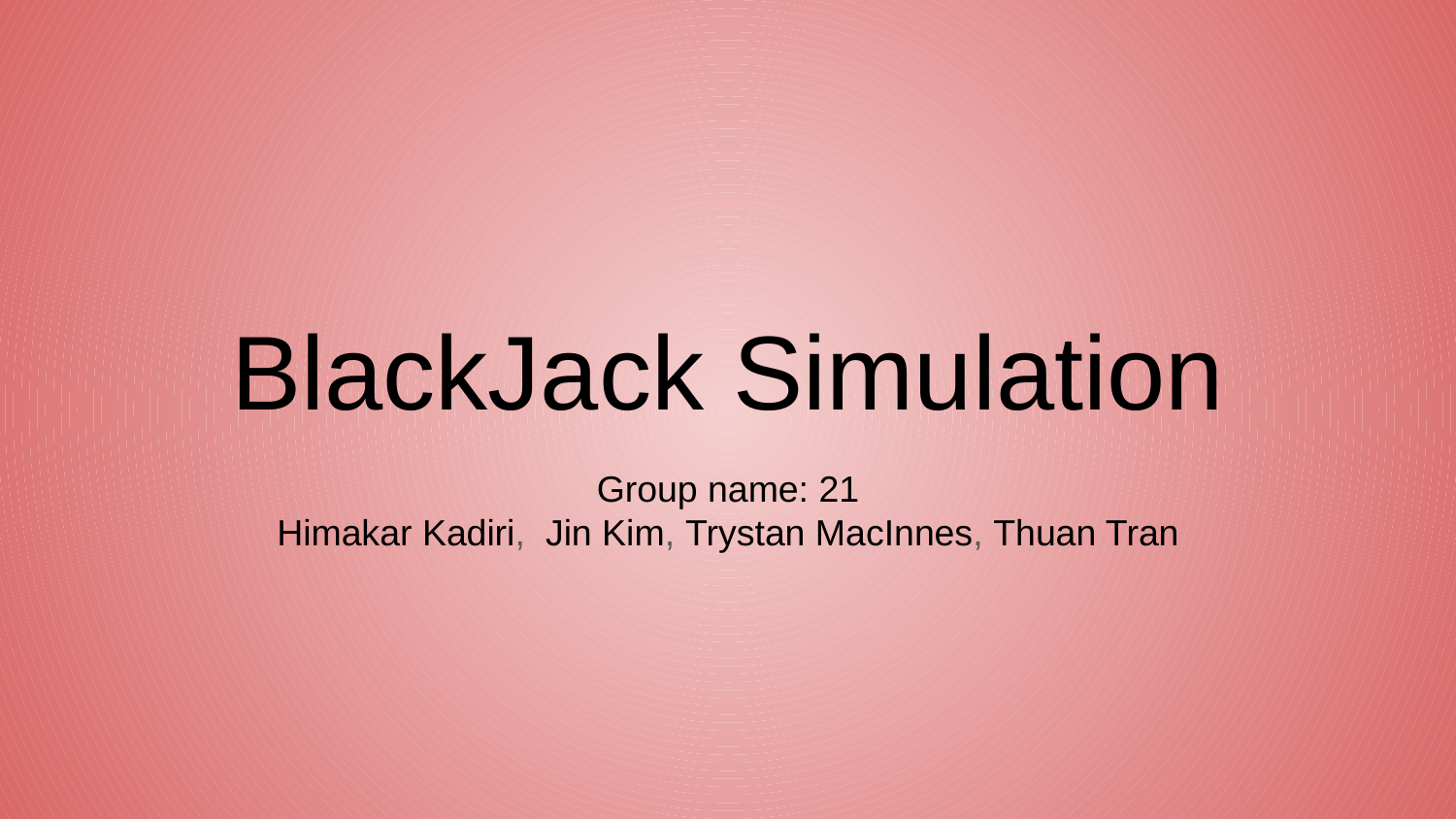

# BlackJack Simulation
Group name: 21
Himakar Kadiri,  Jin Kim, Trystan MacInnes, Thuan Tran